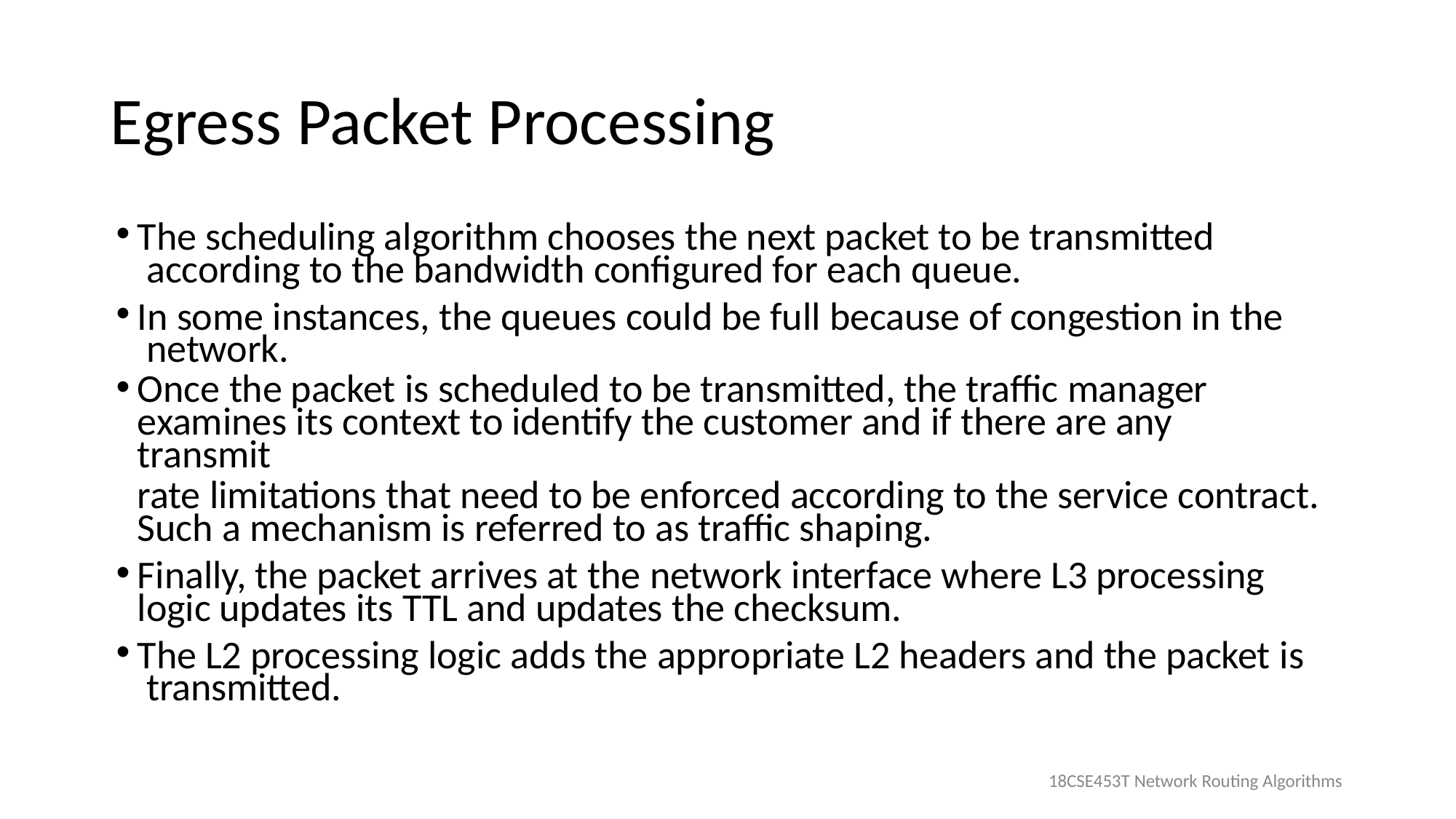

# Egress Packet Processing
The scheduling algorithm chooses the next packet to be transmitted  according to the bandwidth configured for each queue.
In some instances, the queues could be full because of congestion in the  network.
Once the packet is scheduled to be transmitted, the traffic manager
examines its context to identify the customer and if there are any transmit
rate limitations that need to be enforced according to the service contract.  Such a mechanism is referred to as traffic shaping.
Finally, the packet arrives at the network interface where L3 processing  logic updates its TTL and updates the checksum.
The L2 processing logic adds the appropriate L2 headers and the packet is  transmitted.
18CSE453T Network Routing Algorithms